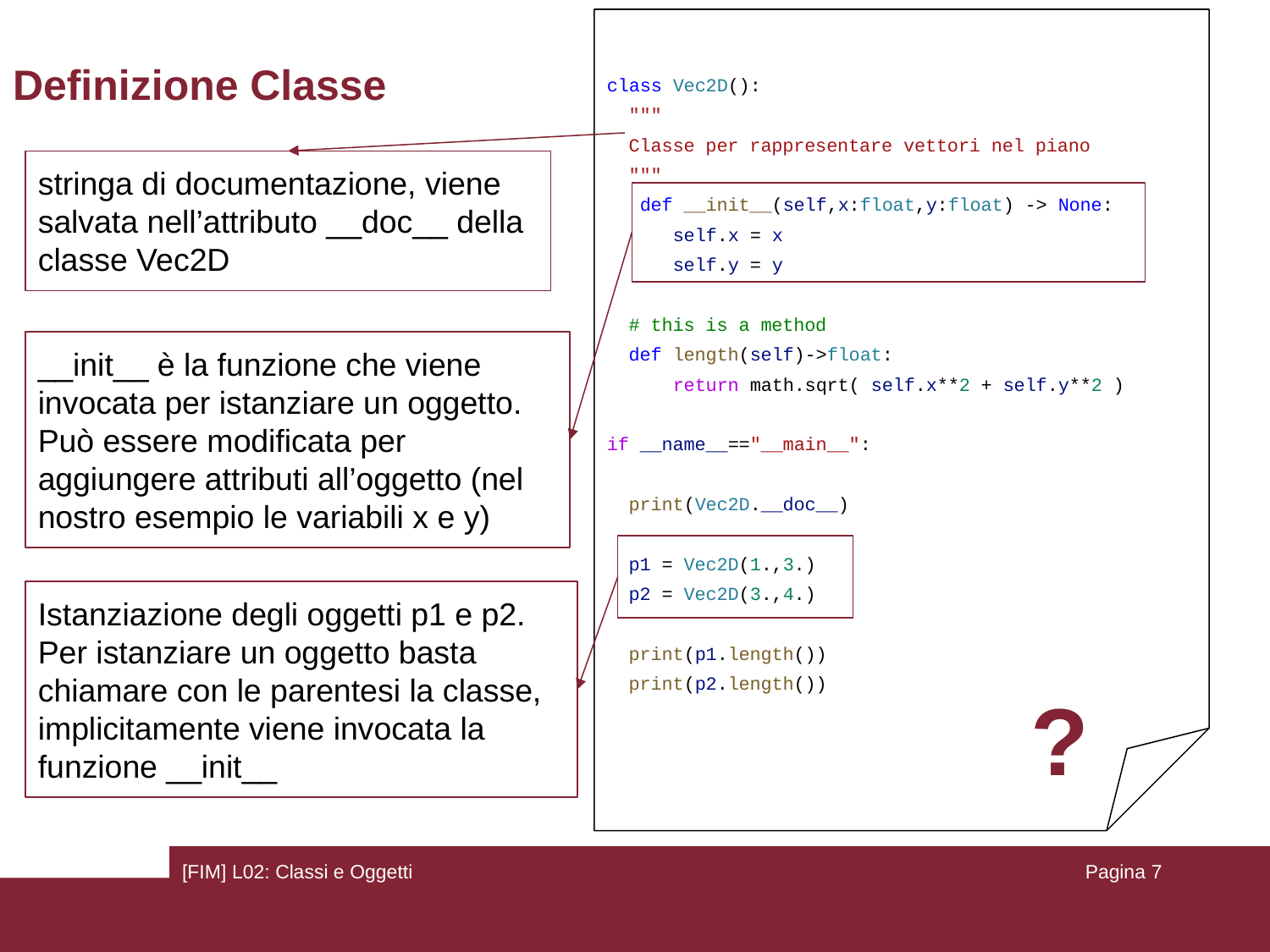

class Vec2D():
  """
  Classe per rappresentare vettori nel piano
  """
   def __init__(self,x:float,y:float) -> None:
      self.x = x
      self.y = y

  # this is a method
  def length(self)->float:
      return math.sqrt( self.x**2 + self.y**2 )

if __name__=="__main__":

  print(Vec2D.__doc__)

  p1 = Vec2D(1.,3.)
  p2 = Vec2D(3.,4.)

  print(p1.length())
  print(p2.length())

# Definizione Classe
stringa di documentazione, viene salvata nell’attributo __doc__ della classe Vec2D

__init__ è la funzione che viene invocata per istanziare un oggetto. Può essere modificata per aggiungere attributi all’oggetto (nel nostro esempio le variabili x e y)

Istanziazione degli oggetti p1 e p2. Per istanziare un oggetto basta chiamare con le parentesi la classe, implicitamente viene invocata la funzione __init__
?
[FIM] L02: Classi e Oggetti
Pagina 7